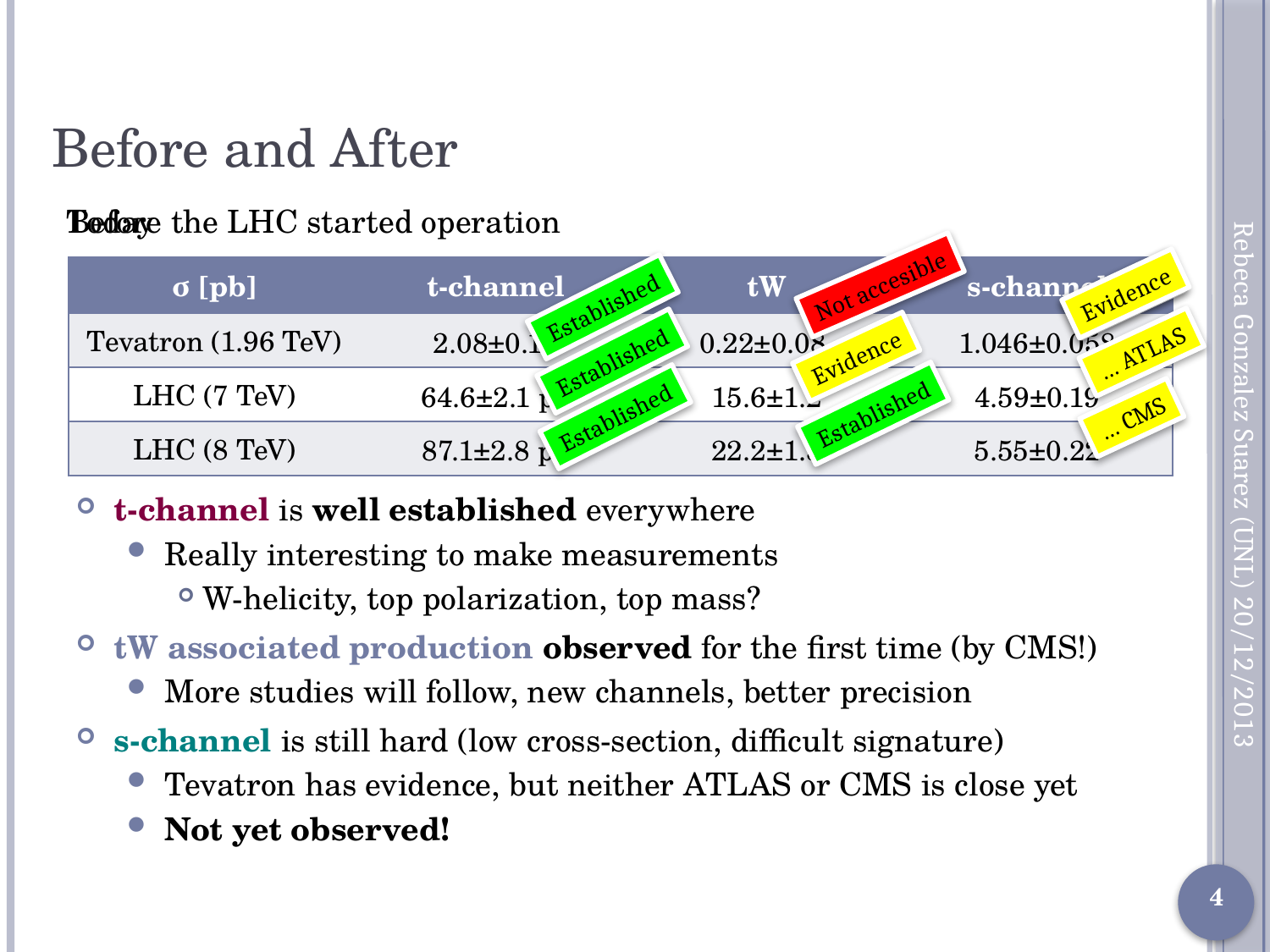

# Before and After
Before the LHC started operation
Today
| σ [pb] | t-channel | tW | s-channel |
| --- | --- | --- | --- |
| Tevatron (1.96 TeV) | 2.08±0.12 | 0.22±0.08 | 1.046±0.058 |
| LHC (7 TeV) | 64.6±2.1 pb | 15.6±1.2 | 4.59±0.19 |
| LHC (8 TeV) | 87.1±2.8 pb | 22.2±1.5 | 5.55±0.22 |
Not accesible
Evidence
Ongoing
Established
… ATLAS
Evidence
Established
Established
Established
… CMS
Rebeca Gonzalez Suarez (UNL) 20/12/2013
t-channel is well established everywhere
Really interesting to make measurements
W-helicity, top polarization, top mass?
tW associated production observed for the first time (by CMS!)
More studies will follow, new channels, better precision
s-channel is still hard (low cross-section, difficult signature)
Tevatron has evidence, but neither ATLAS or CMS is close yet
Not yet observed!
4